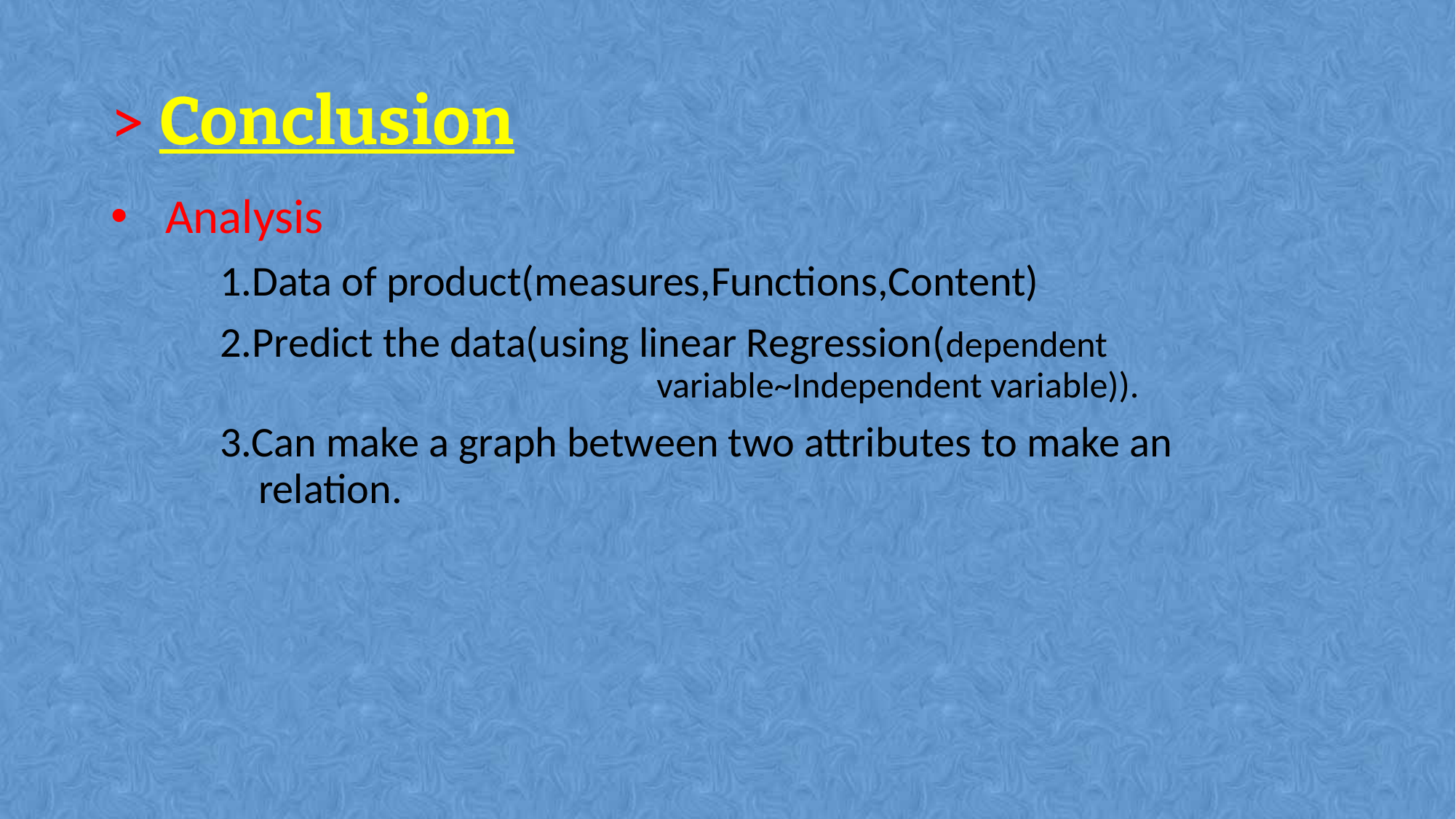

# > Conclusion
Analysis
	1.Data of product(measures,Functions,Content)
	2.Predict the data(using linear Regression(dependent 							variable~Independent variable)).
	3.Can make a graph between two attributes to make an 	 	   	    relation.